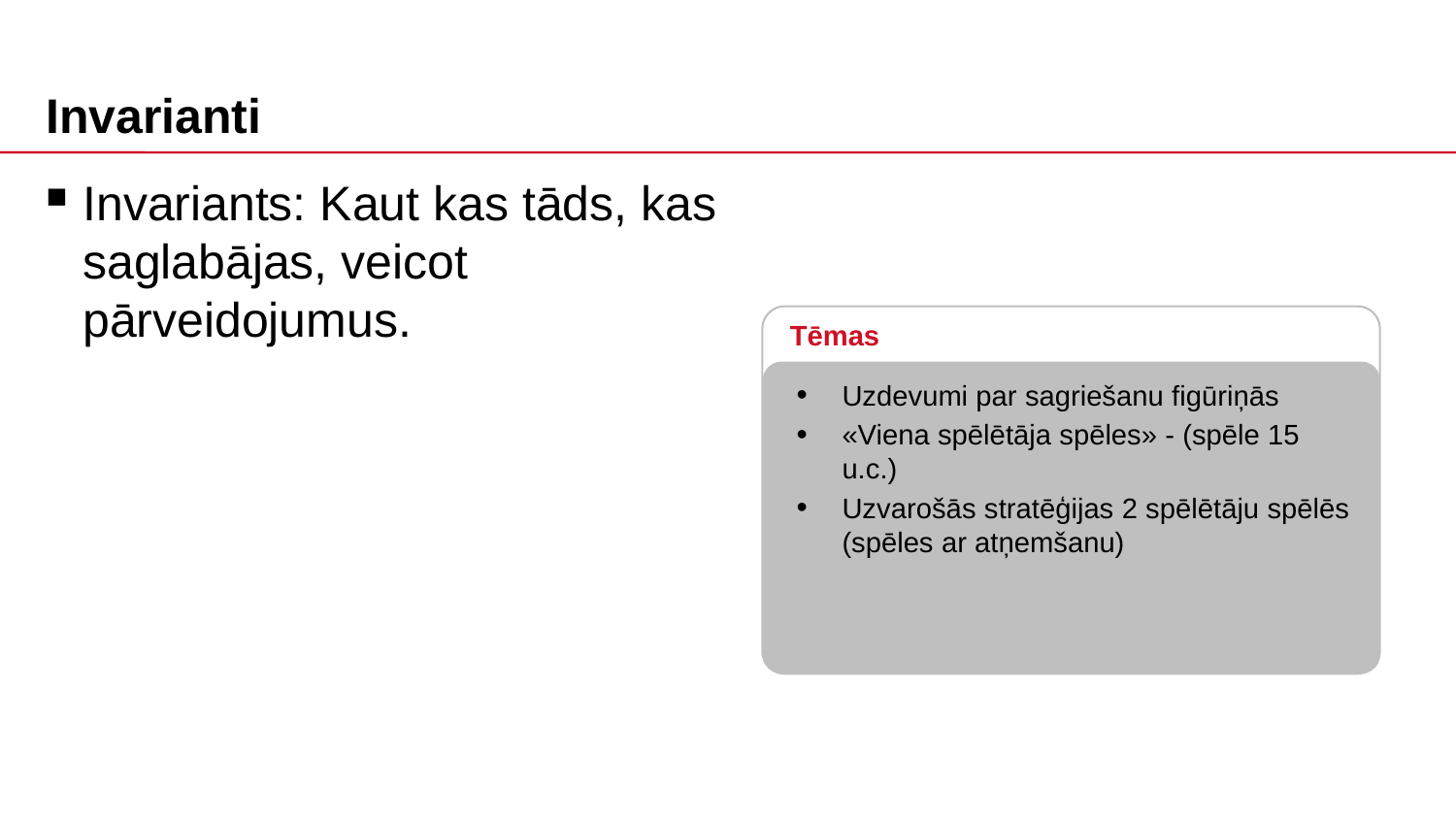

# Invarianti
Invariants: Kaut kas tāds, kas saglabājas, veicot pārveidojumus.

Tēmas
Uzdevumi par sagriešanu figūriņās
«Viena spēlētāja spēles» - (spēle 15 u.c.)
Uzvarošās stratēģijas 2 spēlētāju spēlēs (spēles ar atņemšanu)